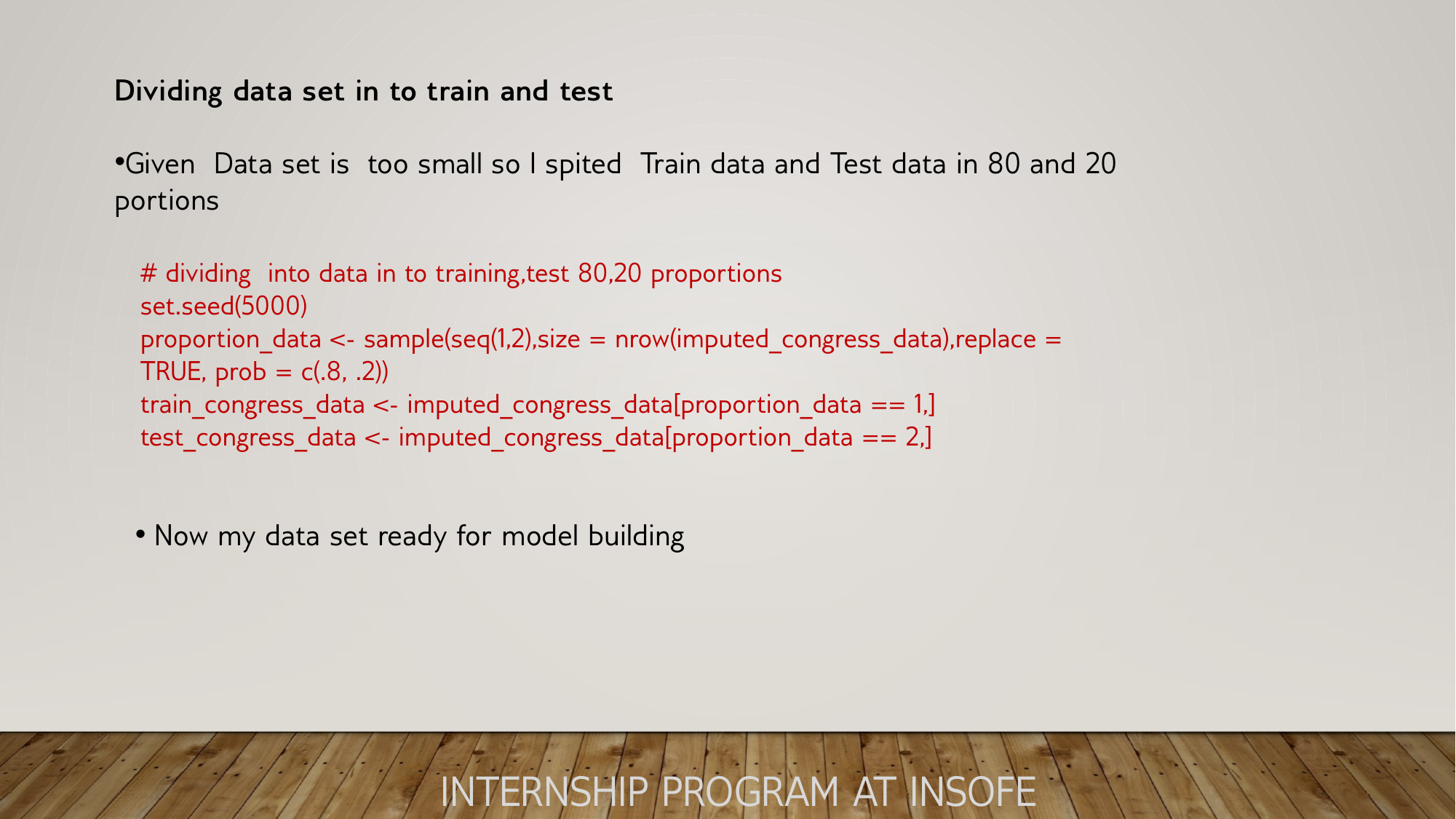

Dividing data set in to train and test

Given  Data set is  too small so I spited  Train data and Test data in 80 and 20 portions

# dividing  into data in to training,test 80,20 proportions
set.seed(5000)
proportion_data <- sample(seq(1,2),size = nrow(imputed_congress_data),replace = TRUE, prob = c(.8, .2))
train_congress_data <- imputed_congress_data[proportion_data == 1,]
test_congress_data <- imputed_congress_data[proportion_data == 2,]
 Now my data set ready for model building
Internship program at INSOFE